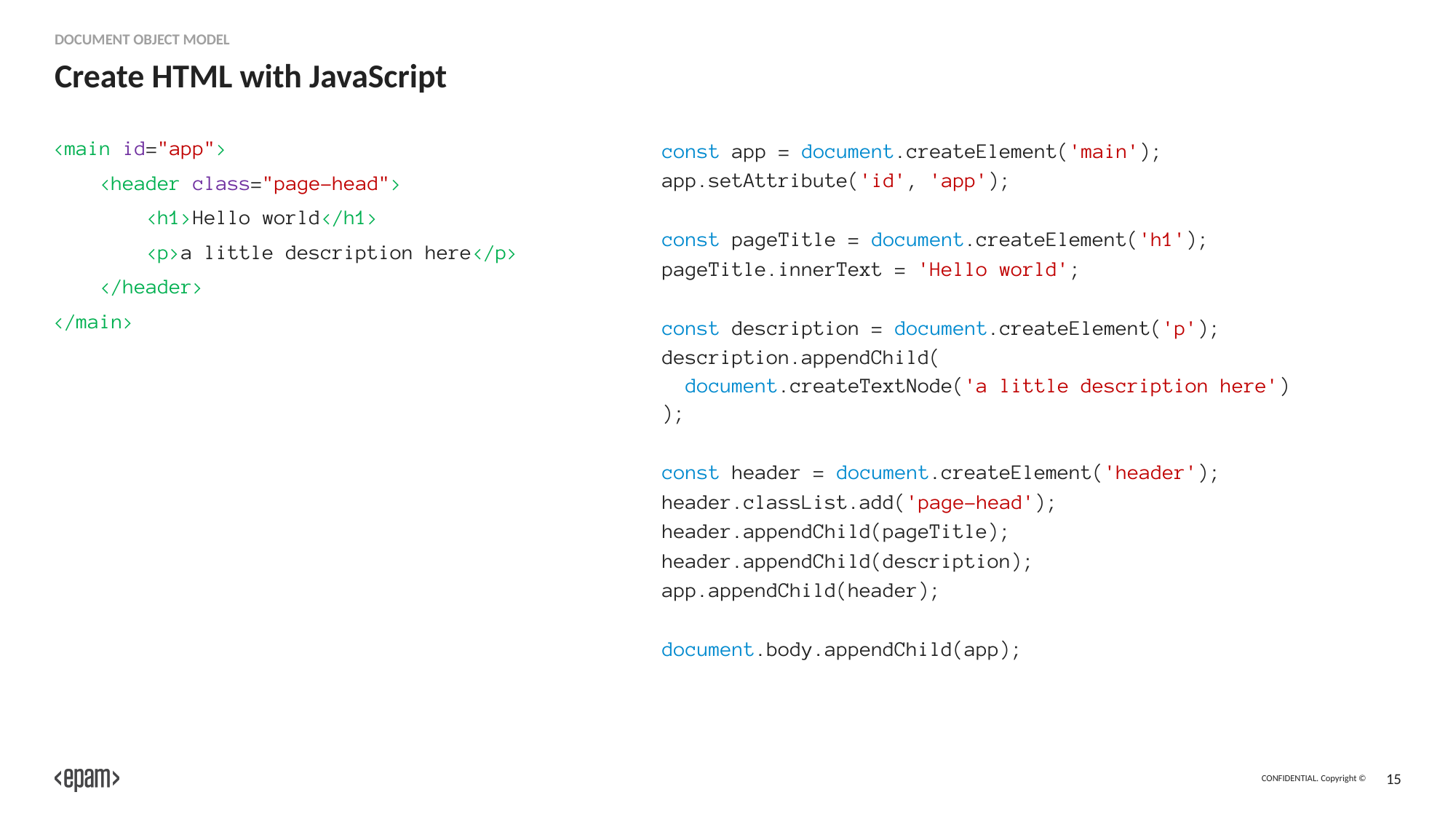

Document Object Model
# Create HTML with JavaScript
const app = document.createElement('main');
app.setAttribute('id', 'app');

const pageTitle = document.createElement('h1');
pageTitle.innerText = 'Hello world';

const description = document.createElement('p');
description.appendChild(
  document.createTextNode('a little description here')
);

const header = document.createElement('header');
header.classList.add('page-head');
header.appendChild(pageTitle);
header.appendChild(description);
app.appendChild(header);

document.body.appendChild(app);
<main id="app">
    <header class="page-head">
        <h1>Hello world</h1>
        <p>a little description here</p>
    </header>
</main>